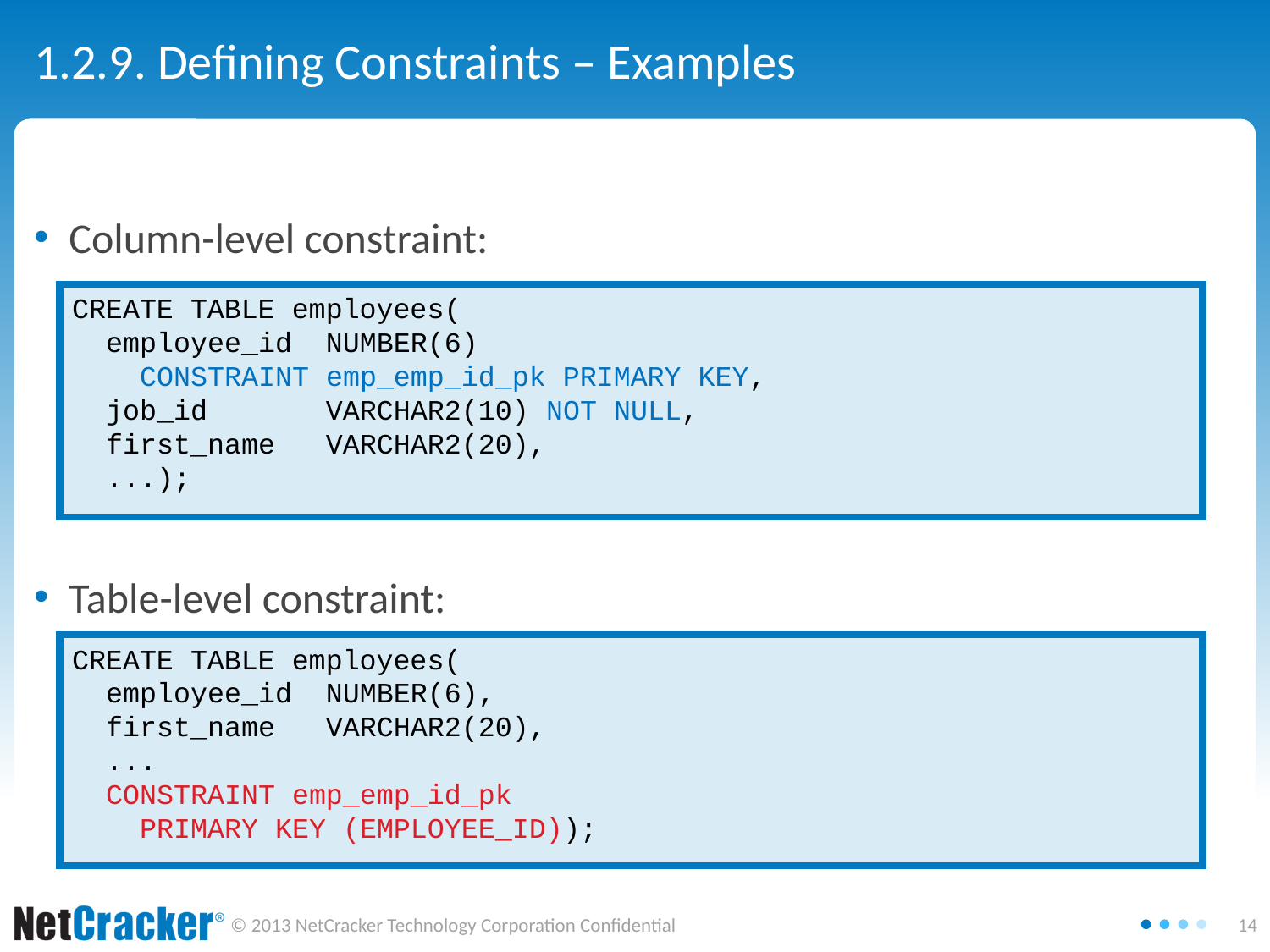

# 1.2.9. Defining Constraints – Examples

Column-level constraint:

Table-level constraint:

CREATE TABLE employees(
  employee_id  NUMBER(6)
    CONSTRAINT emp_emp_id_pk PRIMARY KEY,
  job_id       VARCHAR2(10) NOT NULL,
  first_name   VARCHAR2(20),
  ...);
CREATE TABLE employees(
  employee_id  NUMBER(6),
  first_name   VARCHAR2(20),
  ...
  CONSTRAINT emp_emp_id_pk
    PRIMARY KEY (EMPLOYEE_ID));